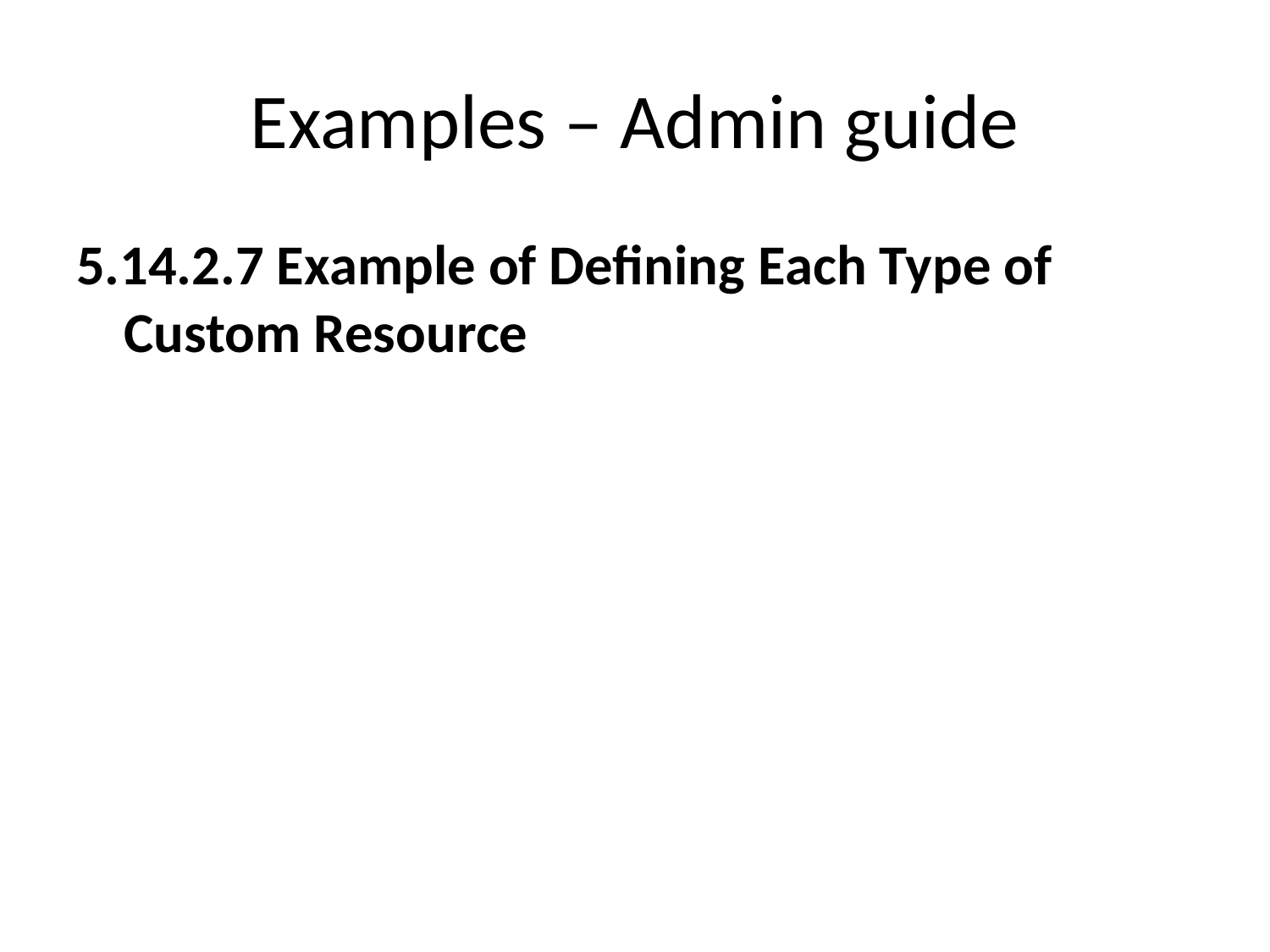

# Examples – Admin guide
5.14.2.7 Example of Defining Each Type of Custom Resource